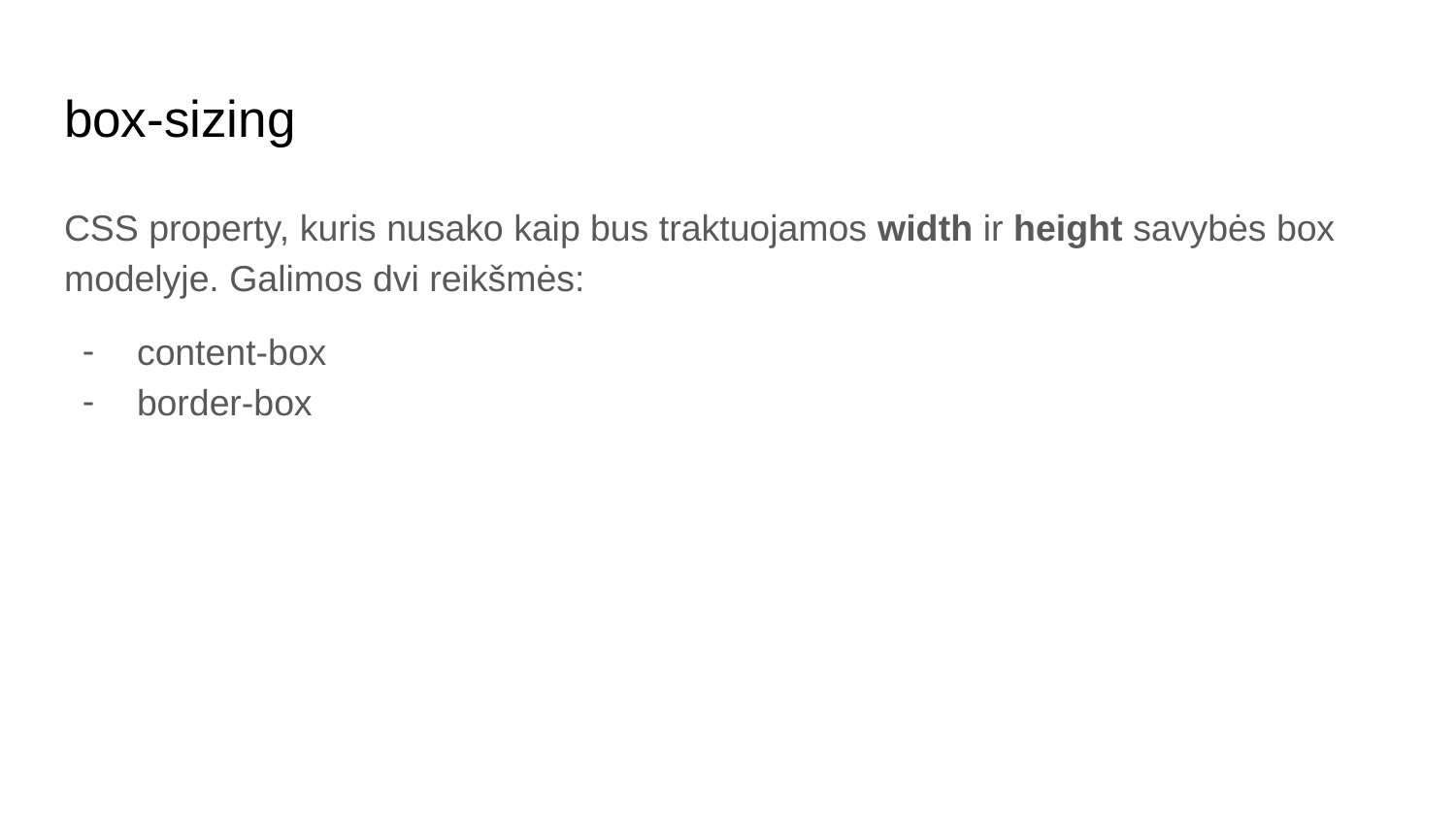

# box-sizing
CSS property, kuris nusako kaip bus traktuojamos width ir height savybės box modelyje. Galimos dvi reikšmės:
content-box
border-box